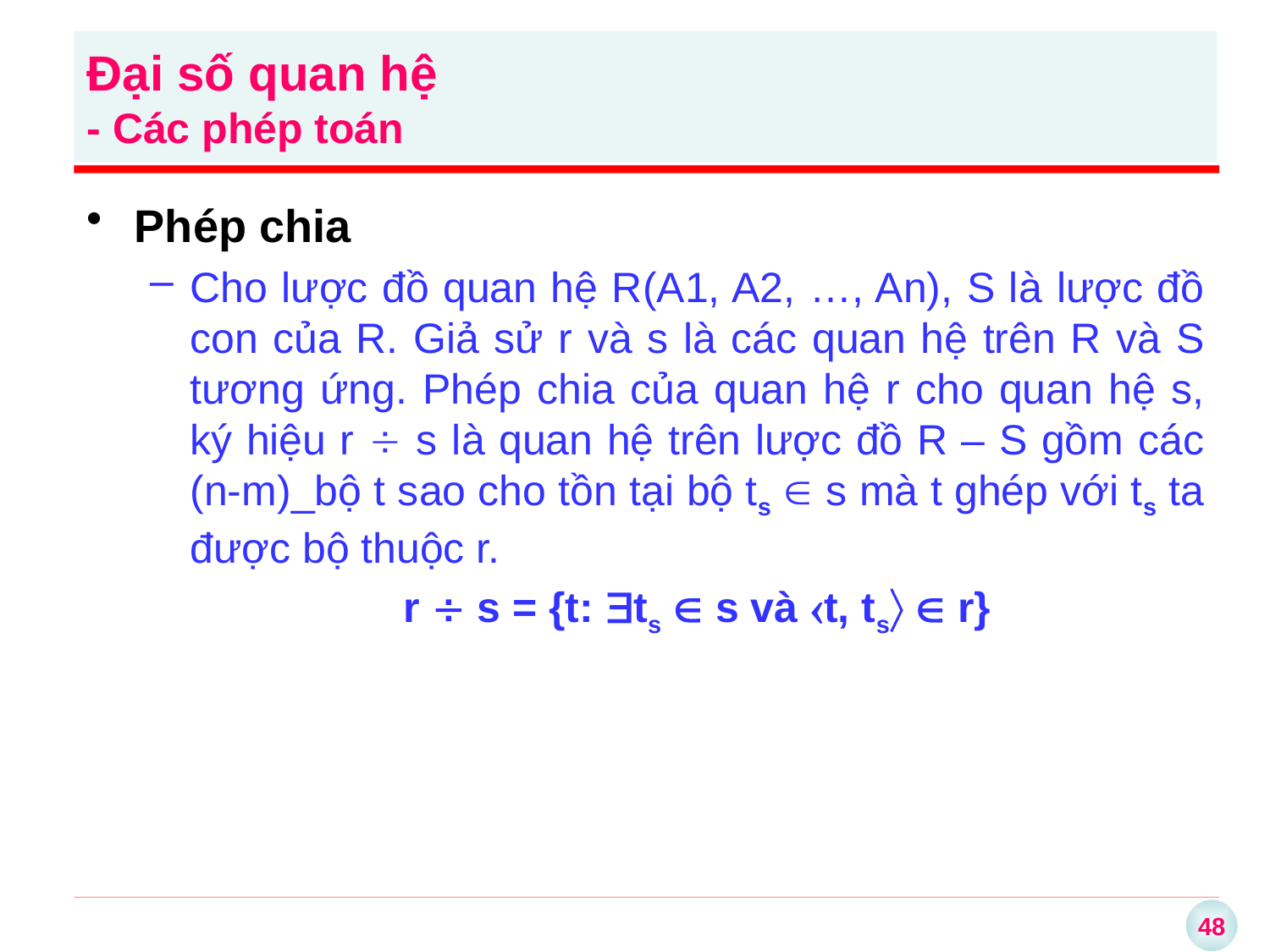

Đại số quan hệ
- Các phép toán
Phép chia
Cho lược đồ quan hệ R(A1, A2, …, An), S là lược đồ con của R. Giả sử r và s là các quan hệ trên R và S tương ứng. Phép chia của quan hệ r cho quan hệ s, ký hiệu r ÷ s là quan hệ trên lược đồ R – S gồm các (n-m)_bộ t sao cho tồn tại bộ ts ∈ s mà t ghép với ts ta được bộ thuộc r.
	r ÷ s = {t: ∃ts ∈ s và 〈t, ts〉 ∈ r}